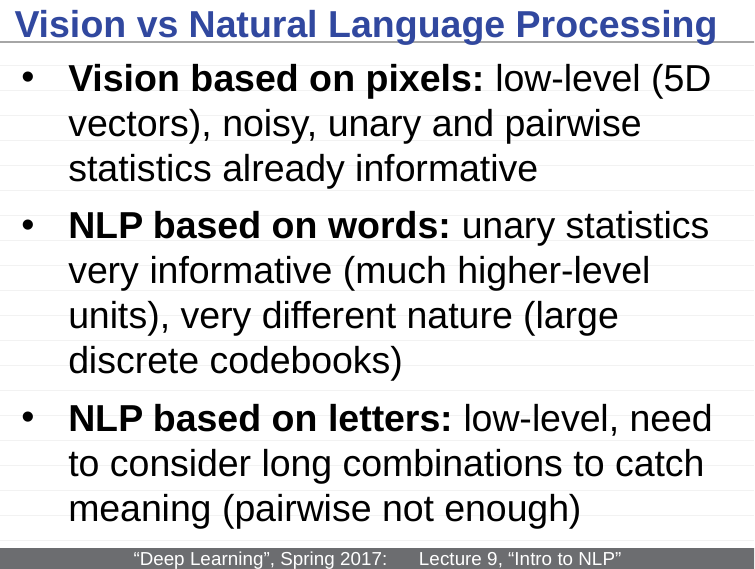

# Vision vs Natural Language Processing
Vision based on pixels: low-level (5D vectors), noisy, unary and pairwise statistics already informative
NLP based on words: unary statistics very informative (much higher-level units), very different nature (large discrete codebooks)
NLP based on letters: low-level, need to consider long combinations to catch meaning (pairwise not enough)